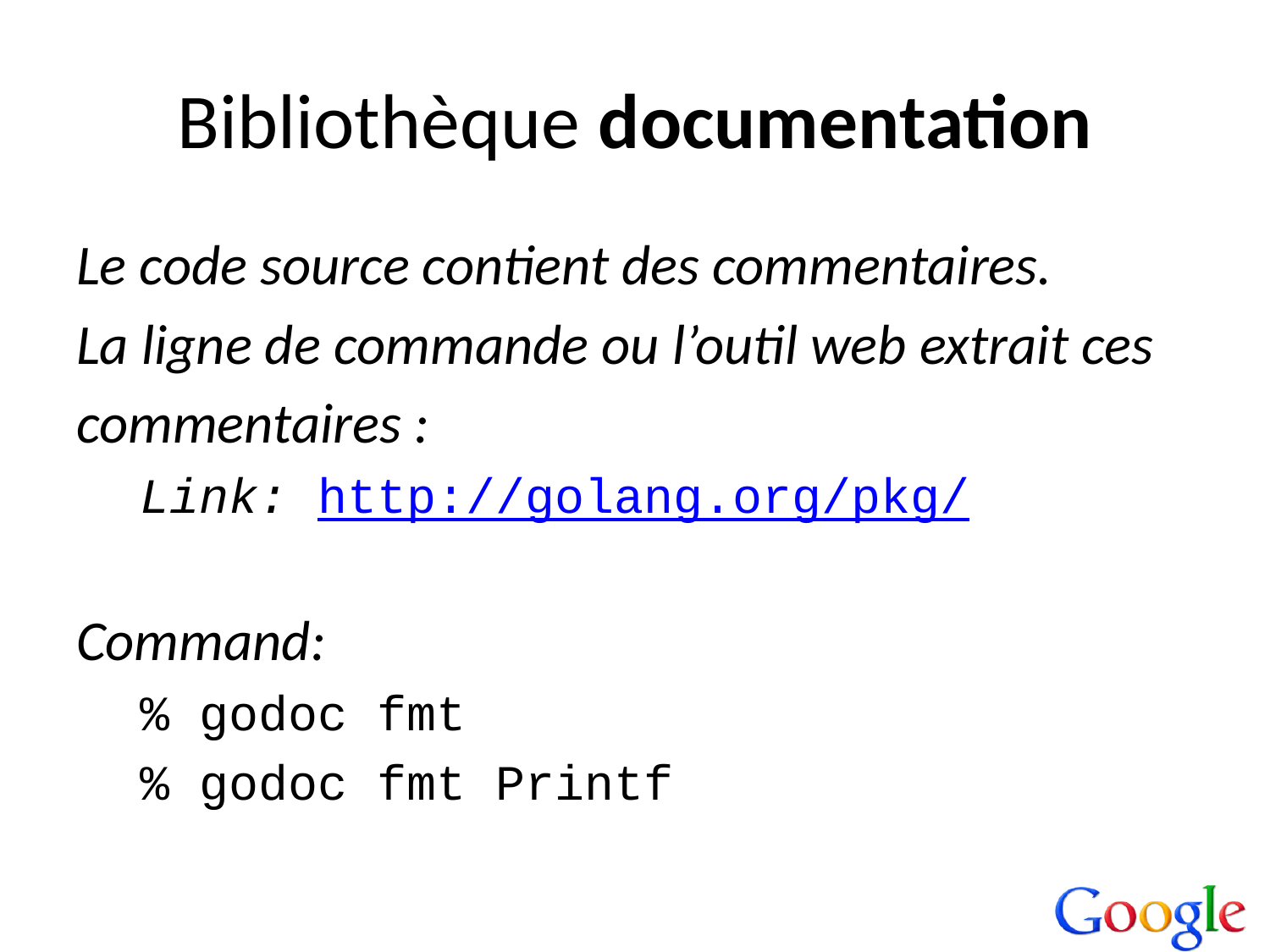

# Bibliothèque documentation
Le code source contient des commentaires.
La ligne de commande ou l’outil web extrait ces
commentaires :
Link: http://golang.org/pkg/

Command:
% godoc fmt
% godoc fmt Printf